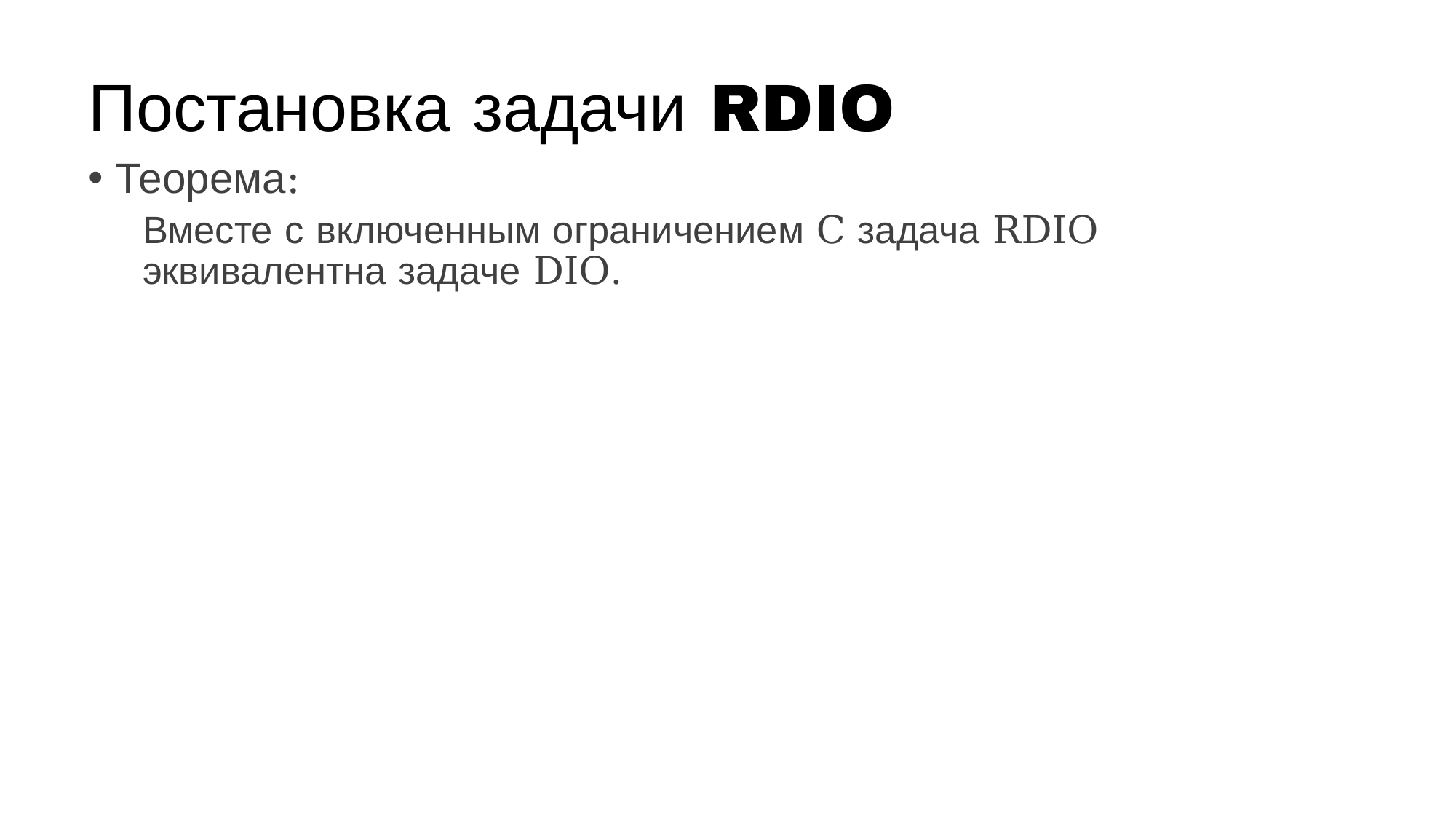

# Постановка задачи RDIO
Теорема:
Вместе с включенным ограничением C задача RDIO эквивалентна задаче DIO.